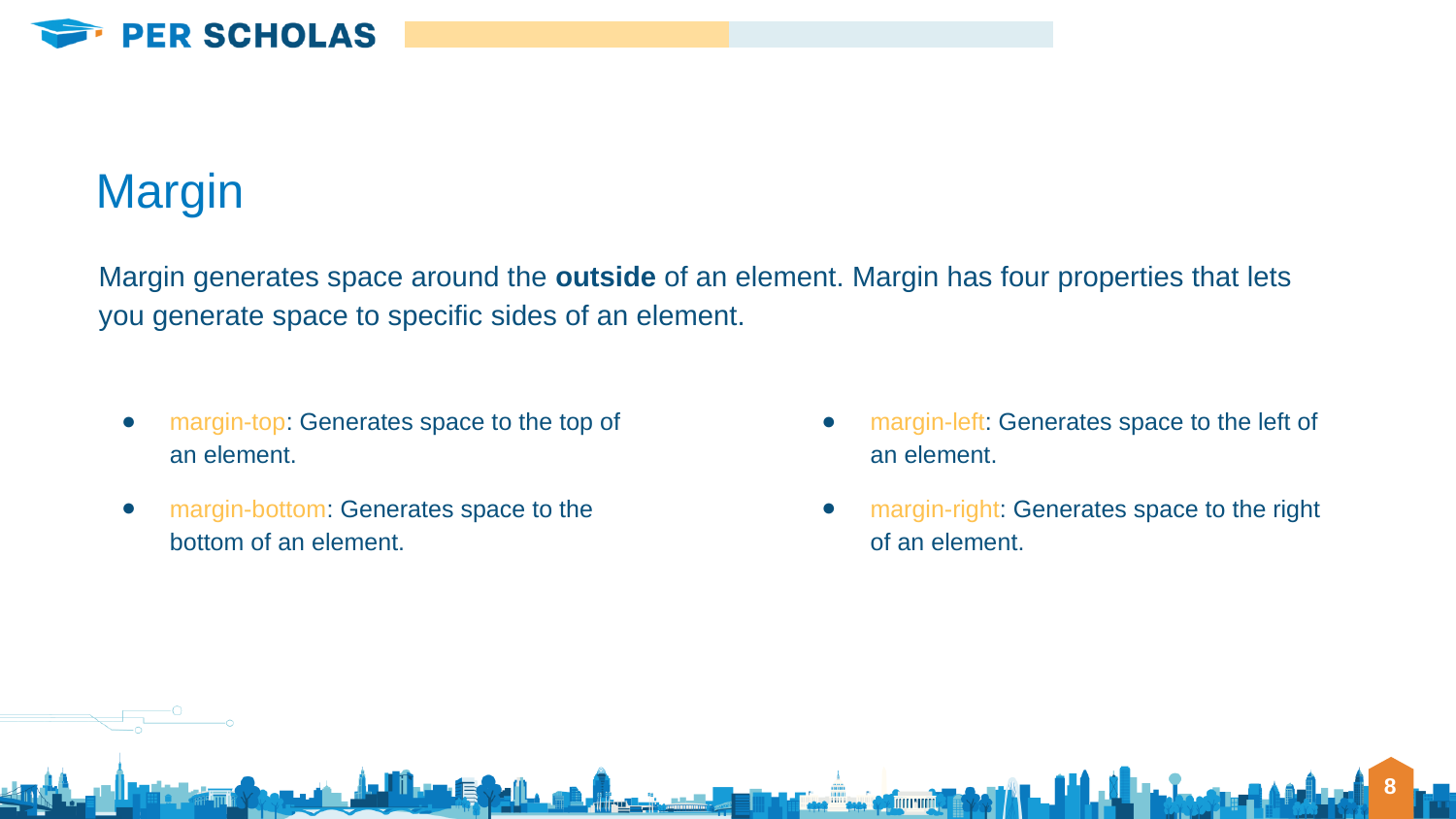

# Margin
Margin generates space around the outside of an element. Margin has four properties that lets you generate space to specific sides of an element.
margin-top: Generates space to the top of an element.
margin-bottom: Generates space to the bottom of an element.
margin-left: Generates space to the left of an element.
margin-right: Generates space to the right of an element.
8